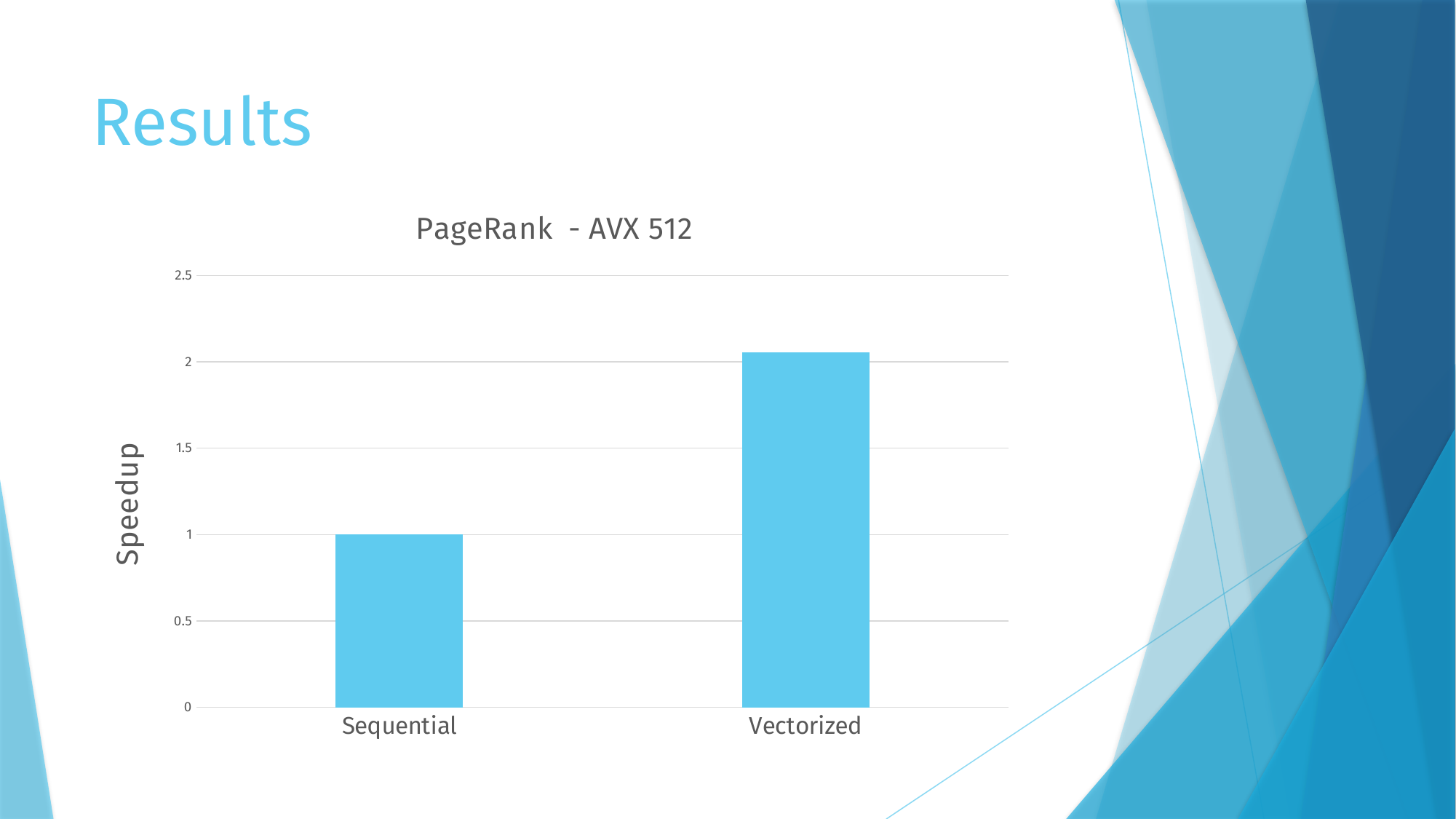

# Results

### Chart: PageRank  - AVX 512

| Category | PageRank |
|---|---|
| Sequential | 1.0 |
| Vectorized | 2.052999999999999 |